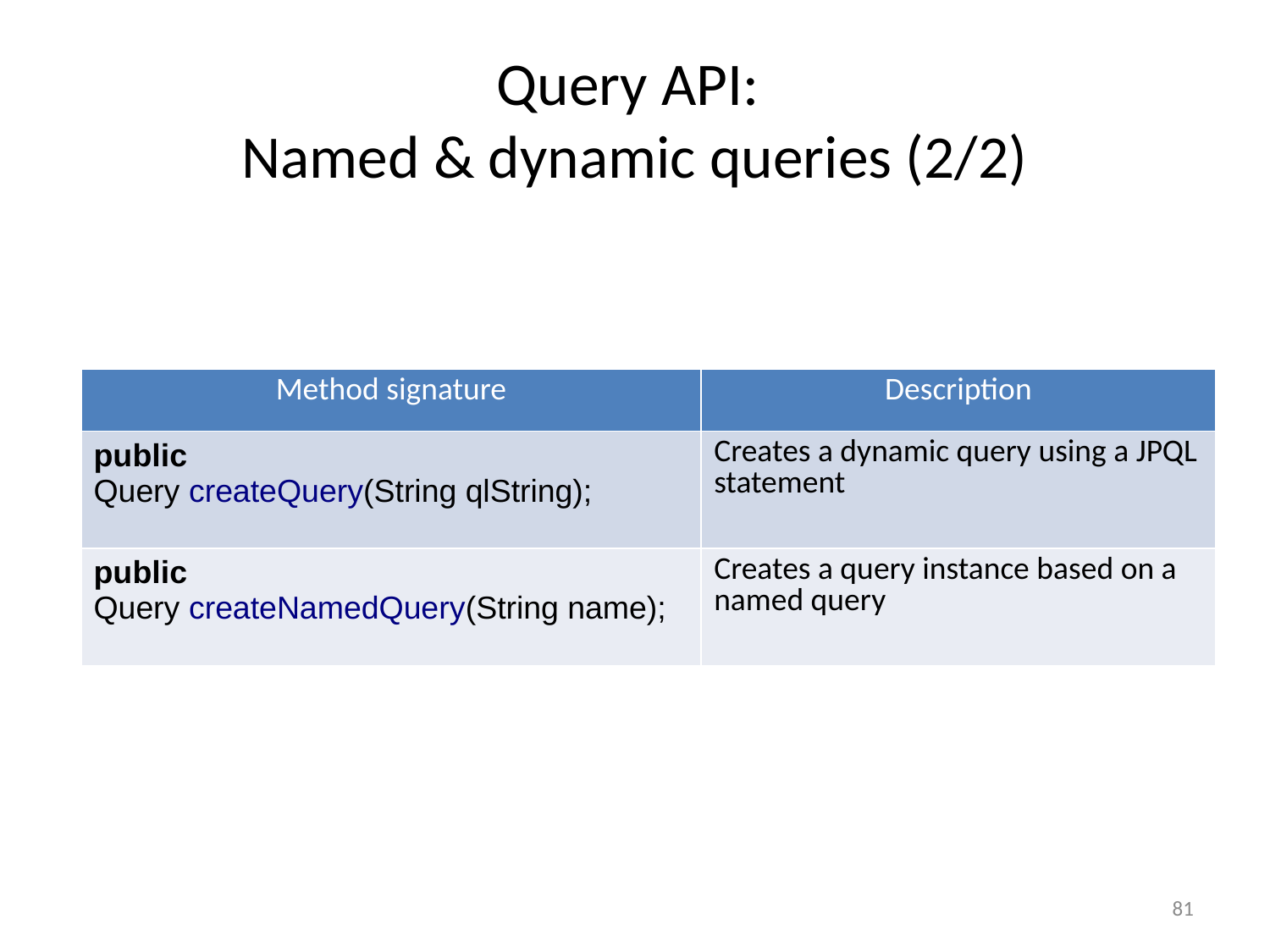

# Query API: Named & dynamic queries (2/2)
| Method signature | Description |
| --- | --- |
| public Query createQuery(String qlString); | Creates a dynamic query using a JPQL statement |
| public Query createNamedQuery(String name); | Creates a query instance based on a named query |
81